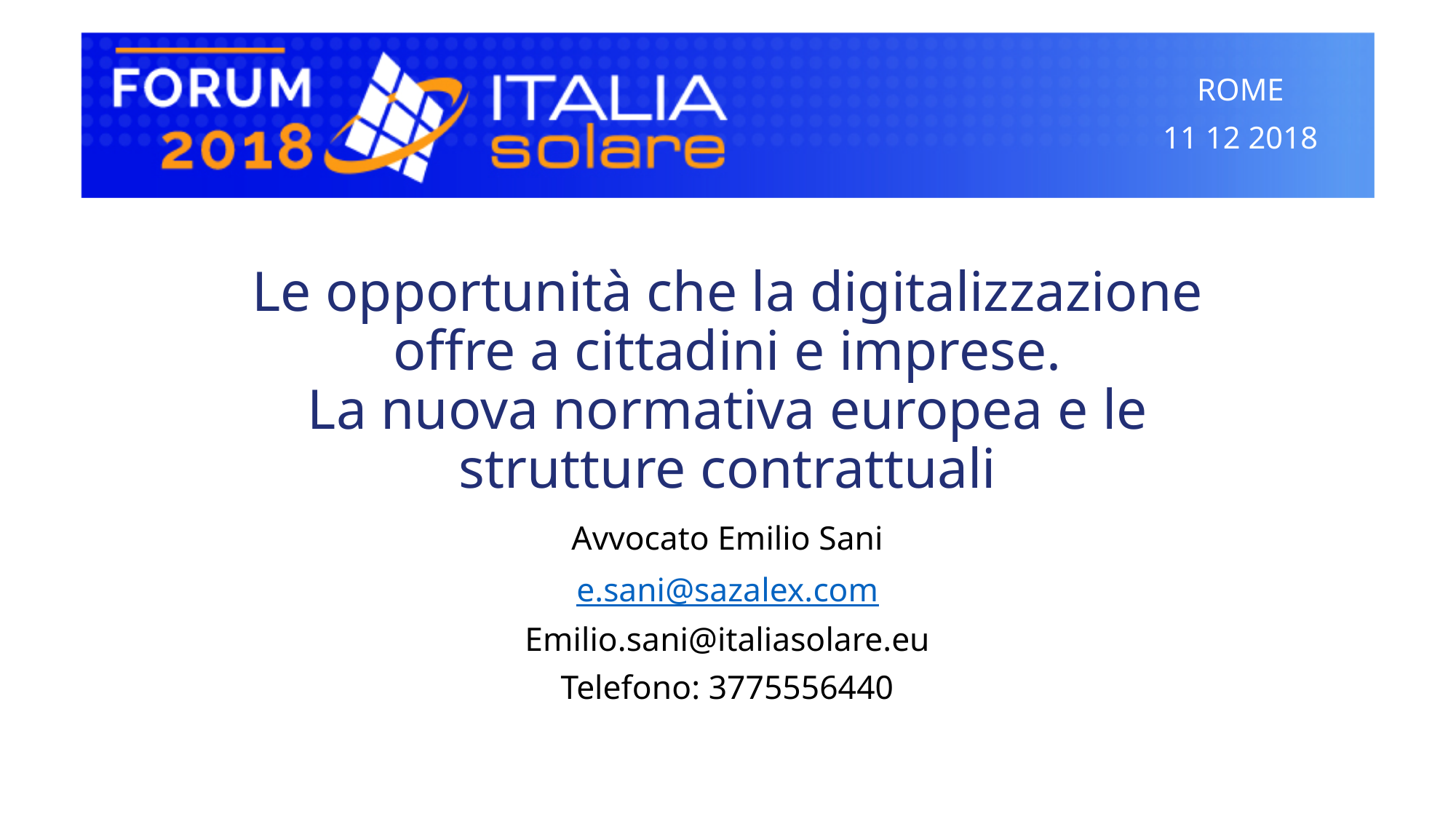

# Le opportunità che la digitalizzazione offre a cittadini e imprese. La nuova normativa europea e le strutture contrattuali
Avvocato Emilio Sani
e.sani@sazalex.com
Emilio.sani@italiasolare.eu
Telefono: 3775556440